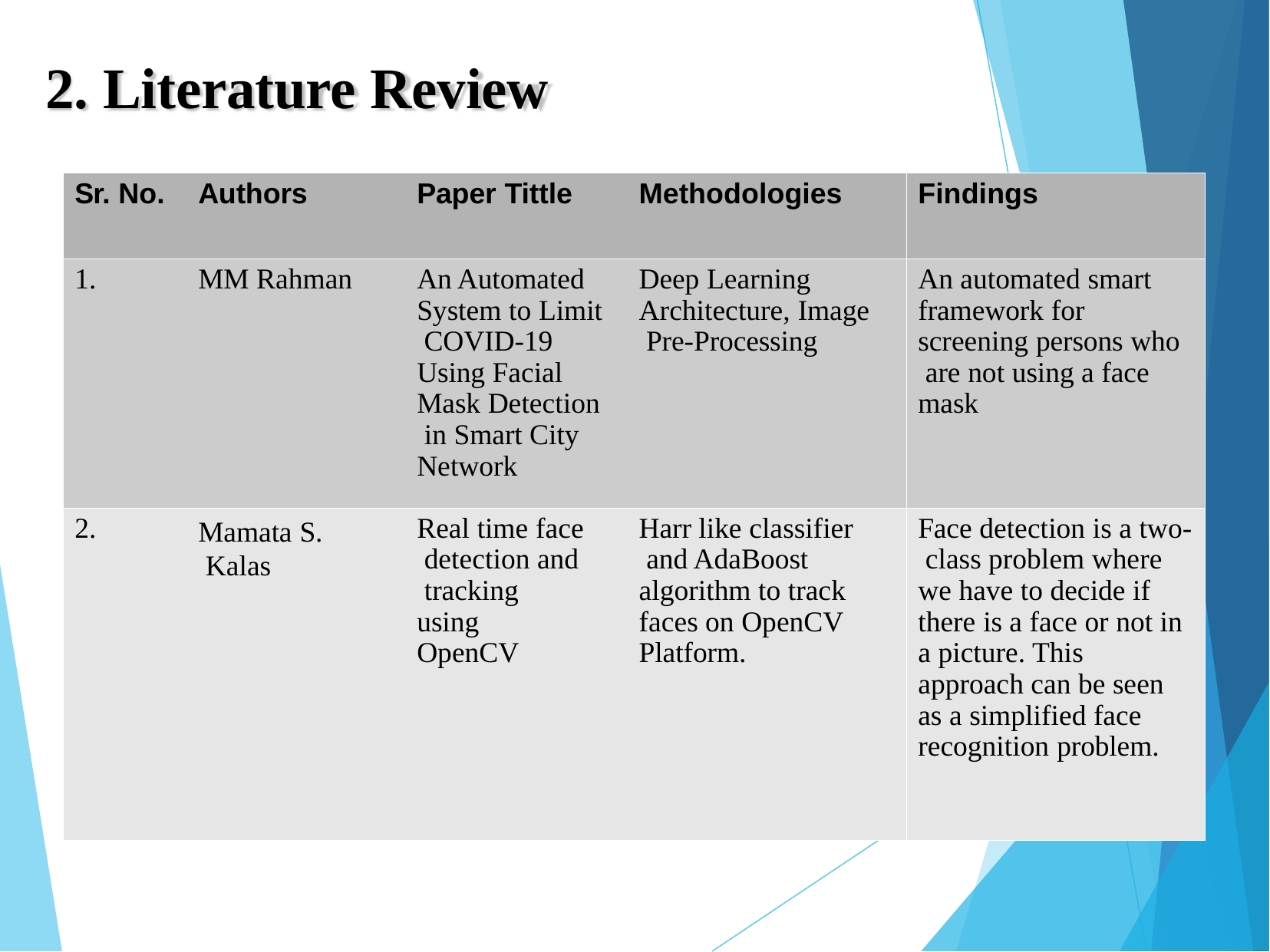

# 2. Literature Review

| Sr. No. | Authors | Paper Tittle | Methodologies | Findings |
| --- | --- | --- | --- | --- |
| 1. | MM Rahman | An Automated System to Limit COVID-19 Using Facial Mask Detection in Smart City Network | Deep Learning Architecture, Image Pre-Processing | An automated smart framework for screening persons who are not using a face mask |
| 2. | Mamata S. Kalas | Real time face detection and tracking using OpenCV | Harr like classifier and AdaBoost algorithm to track faces on OpenCV Platform. | Face detection is a two- class problem where we have to decide if there is a face or not in a picture. This approach can be seen as a simplified face recognition problem. |